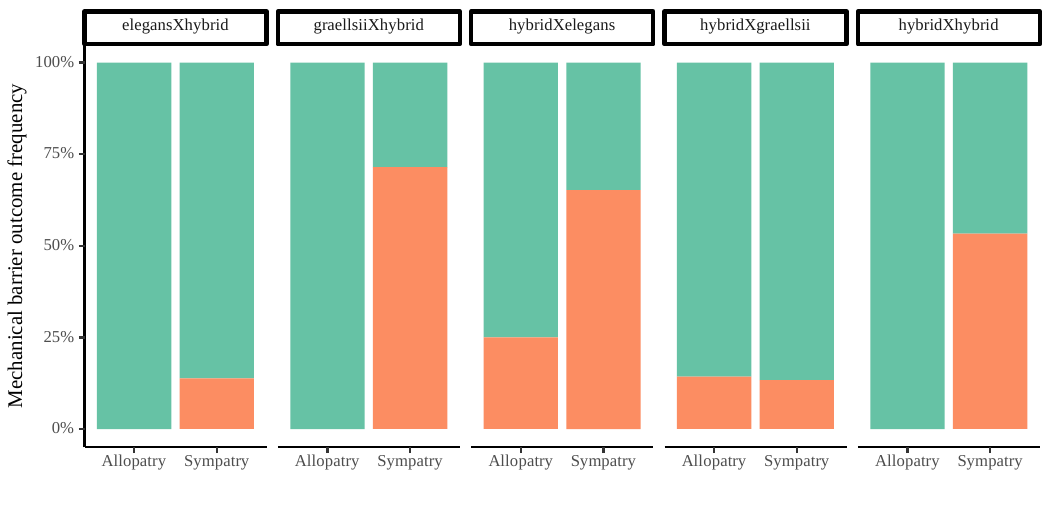

elegansXhybrid
graellsiiXhybrid
hybridXelegans
hybridXgraellsii
hybridXhybrid

100%

75%

Mechanical barrier outcome frequency
50%

25%

0%

Allopatry
Allopatry
Allopatry
Allopatry
Allopatry
Sympatry
Sympatry
Sympatry
Sympatry
Sympatry